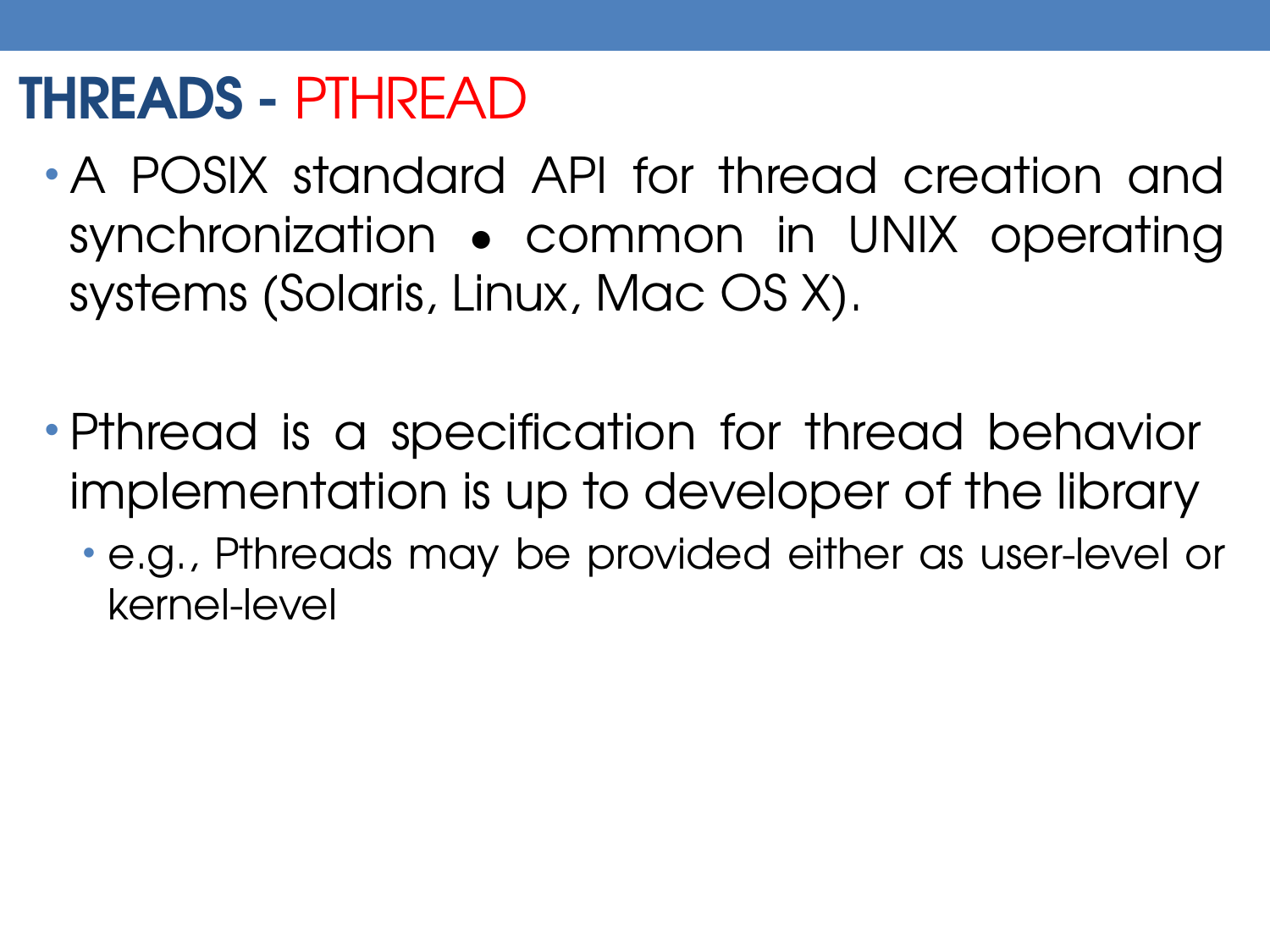

# THREADS - PTHREAD
A POSIX standard API for thread creation and synchronization • common in UNIX operating systems (Solaris, Linux, Mac OS X).

Pthread is a specification for thread behavior  implementation is up to developer of the library
e.g., Pthreads may be provided either as user-level or kernel-level